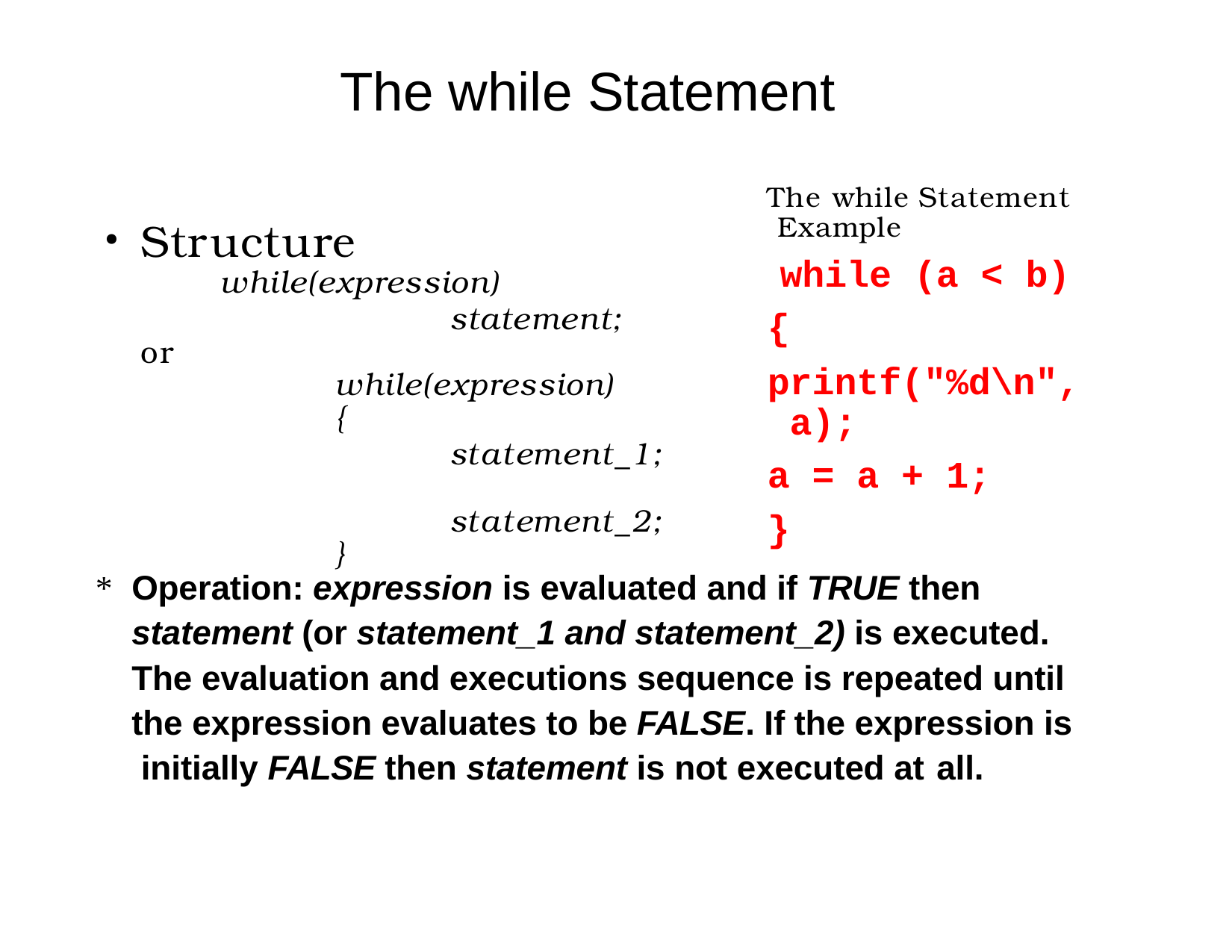

# The while Statement
The while Statement  Example
Structure
while (a < b)
{
while(expression)
statement;
while(expression)
{
statement_1;  statement_2;
}
or
printf("%d\n",  a);
a = a + 1;
}
*	Operation: expression is evaluated and if TRUE then  statement (or statement_1 and statement_2) is executed.  The evaluation and executions sequence is repeated until  the expression evaluates to be FALSE. If the expression is  initially FALSE then statement is not executed at all.